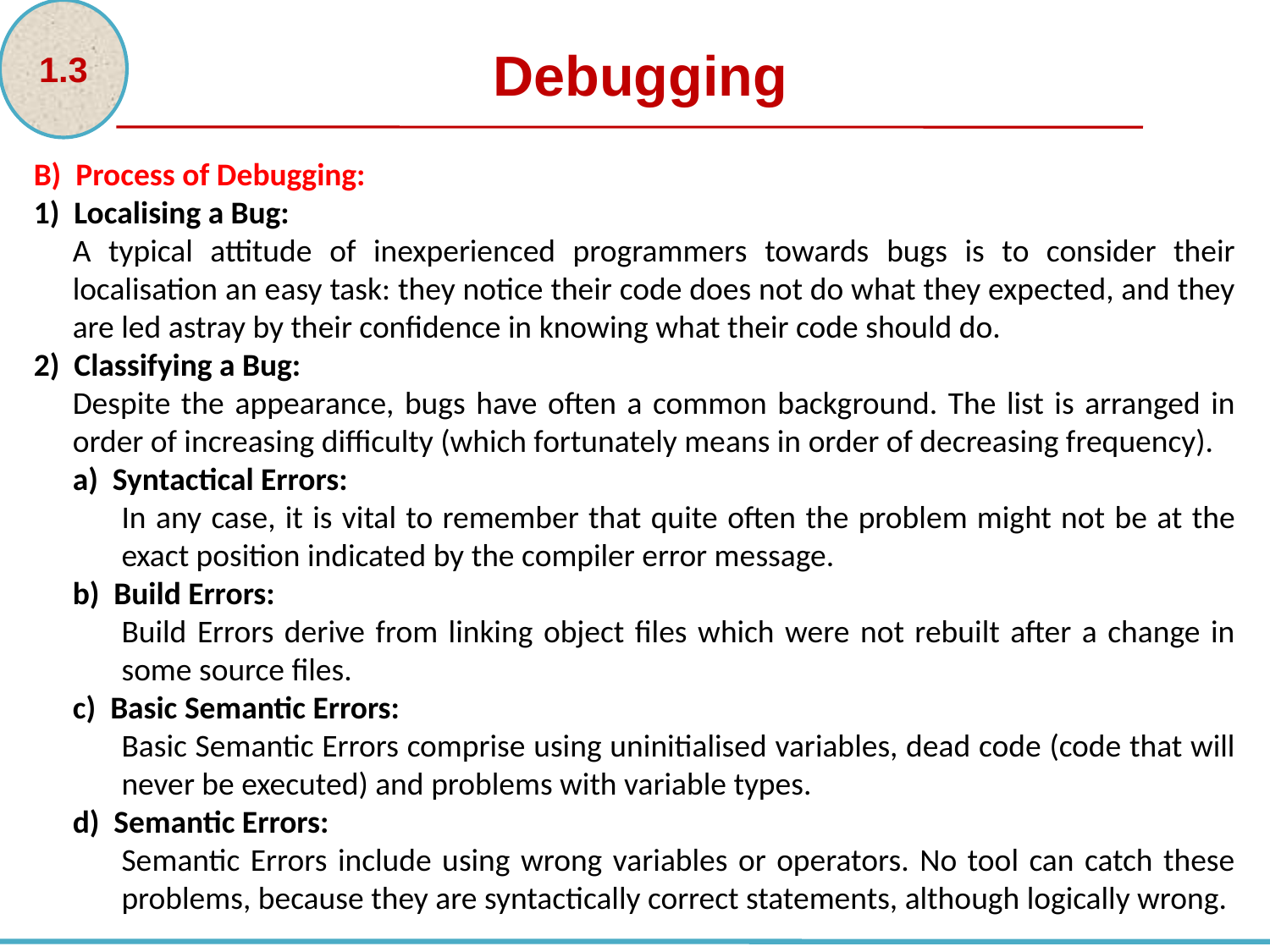

1.3
Debugging
B)  Process of Debugging:
1)  Localising a Bug:
A typical attitude of inexperienced programmers towards bugs is to consider their localisation an easy task: they notice their code does not do what they expected, and they are led astray by their confidence in knowing what their code should do.
2)  Classifying a Bug:
Despite the appearance, bugs have often a common background. The list is arranged in order of increasing difficulty (which fortunately means in order of decreasing frequency).
a)  Syntactical Errors:
In any case, it is vital to remember that quite often the problem might not be at the exact position indicated by the compiler error message.
b)  Build Errors:
Build Errors derive from linking object files which were not rebuilt after a change in some source files.
c)  Basic Semantic Errors:
Basic Semantic Errors comprise using uninitialised variables, dead code (code that will never be executed) and problems with variable types.
d)  Semantic Errors:
Semantic Errors include using wrong variables or operators. No tool can catch these problems, because they are syntactically correct statements, although logically wrong.